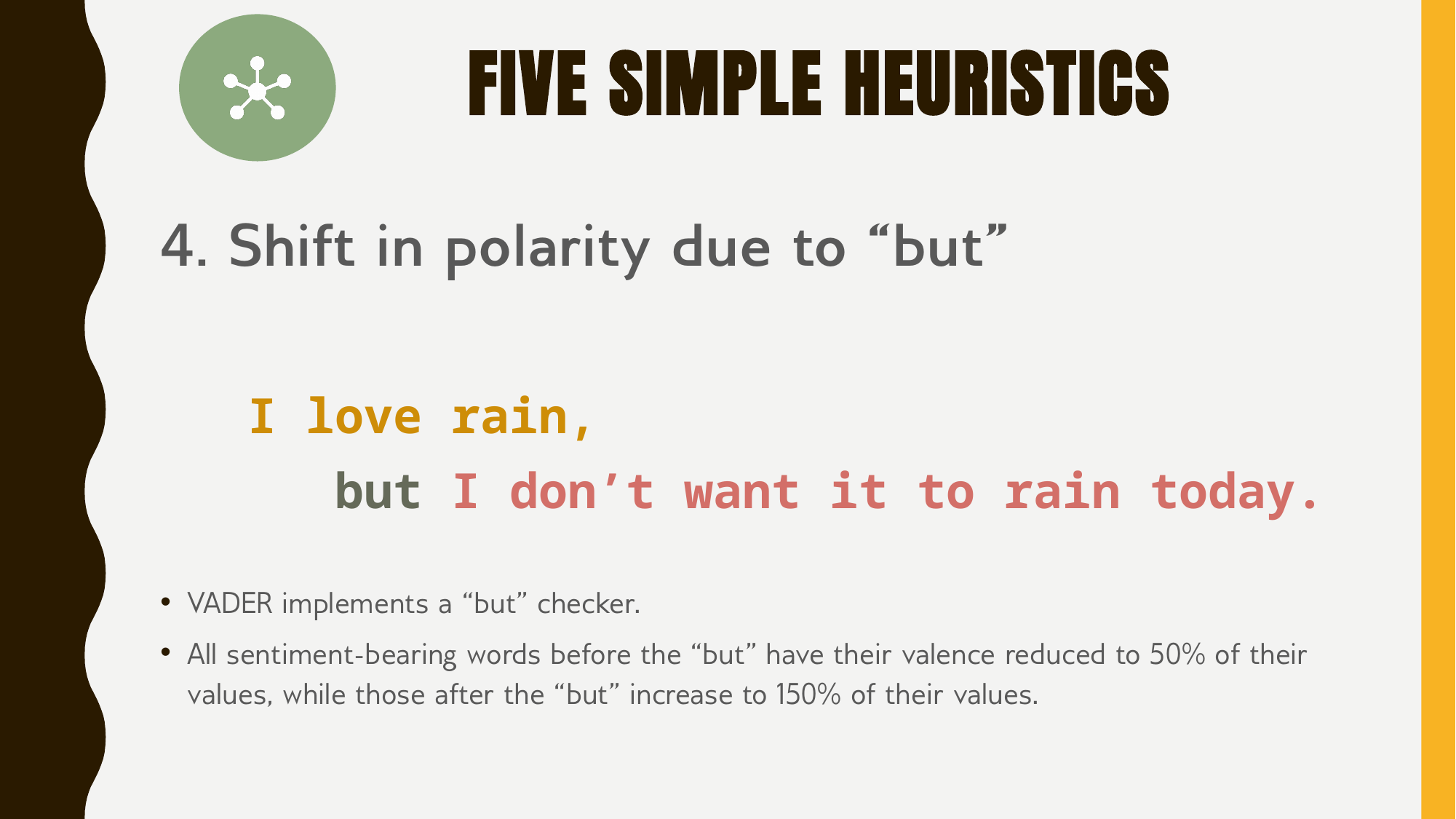

# Five Simple Heuristics
4. Shift in polarity due to “but”

   I love rain,
      but I don’t want it to rain today.

VADER implements a “but” checker.
All sentiment-bearing words before the “but” have their valence reduced to 50% of their values, while those after the “but” increase to 150% of their values.